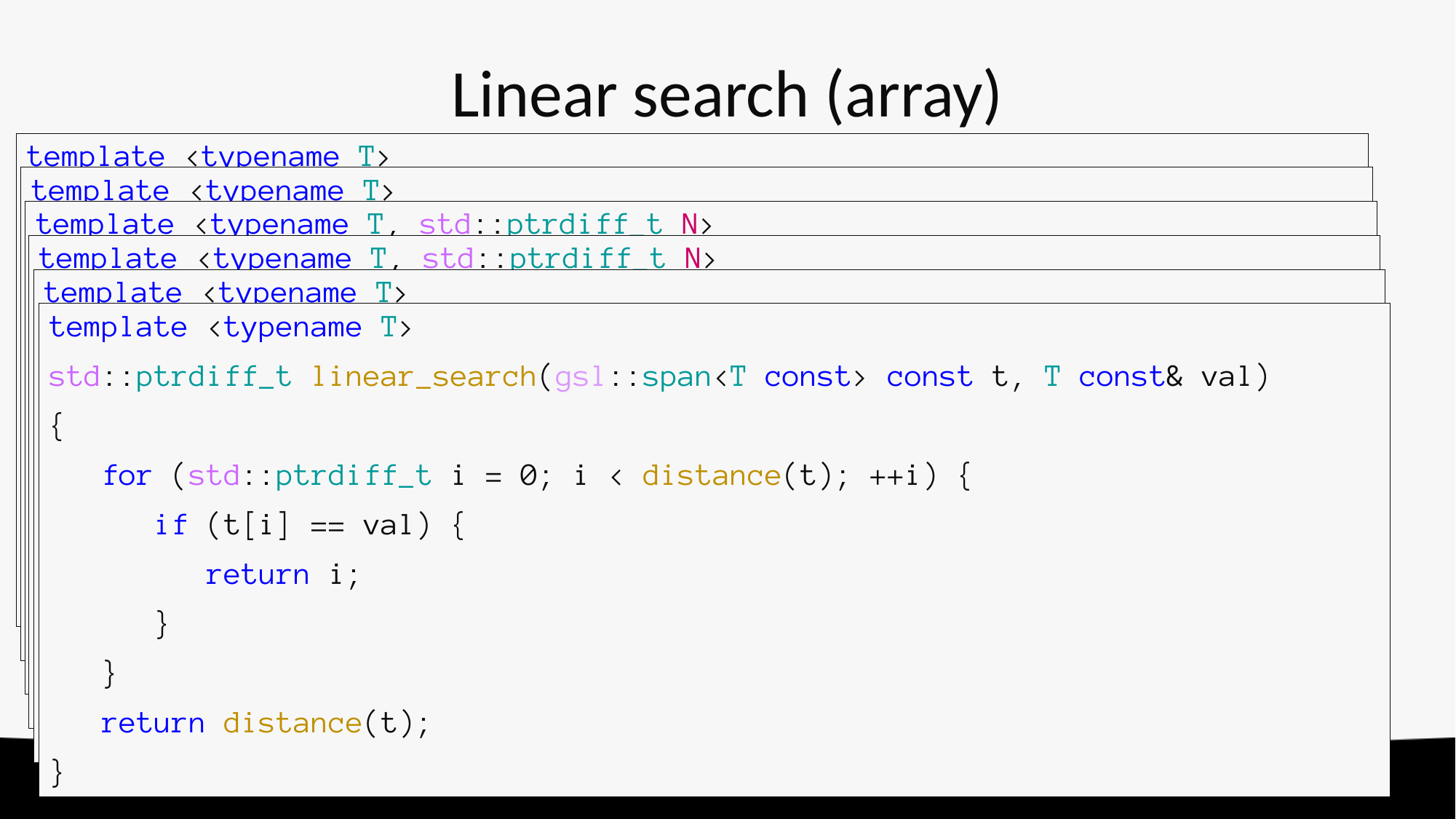

# Linear search (array)
template <typename T>
std::ptrdiff_t linear_search(std::vector<T> const& t, T const& val)
{
   for (std::ptrdiff_t i = 0; i < distance(t); ++i) {
      if (t[i] == val) {
         return i;
      }
   }
  return distance(t);
}
template <typename T>
std::ptrdiff_t linear_search(std::deque<T> const& t, T const& val)
{
   for (std::ptrdiff_t i = 0; i < distance(t); ++i) {
      if (t[i] == val) {
         return i;
      }
   }
  return distance(t);
}
template <typename T, std::ptrdiff_t N>
std::ptrdiff_t linear_search(std::array<T, N> const& t, T const& val)
{
   for (std::ptrdiff_t i = 0; i < distance(t); ++i) {
      if (t[i] == val) {
         return i;
      }
   }
   return distance(t);
}
template <typename T, std::ptrdiff_t N>
std::ptrdiff_t linear_search(T const(& t)[N], T const& val)
{
   for (std::ptrdiff_t i = 0; i < distance(t); ++i) {
      if (t[i] == val) {
         return i;
      }
   }
   return distance(t);
}
template <typename T>
std::ptrdiff_t linear_search(T const* t, std::ptrdiff_t n, T const& val)
{
   for (std::ptrdiff_t i = 0; i < n; ++i) {
      if (t[i] == val) {
         return i;
      }
   }
   return n;
}
template <typename T>
std::ptrdiff_t linear_search(gsl::span<T const> const t, T const& val)
{
   for (std::ptrdiff_t i = 0; i < distance(t); ++i) {
      if (t[i] == val) {
         return i;
      }
   }
   return distance(t);
}